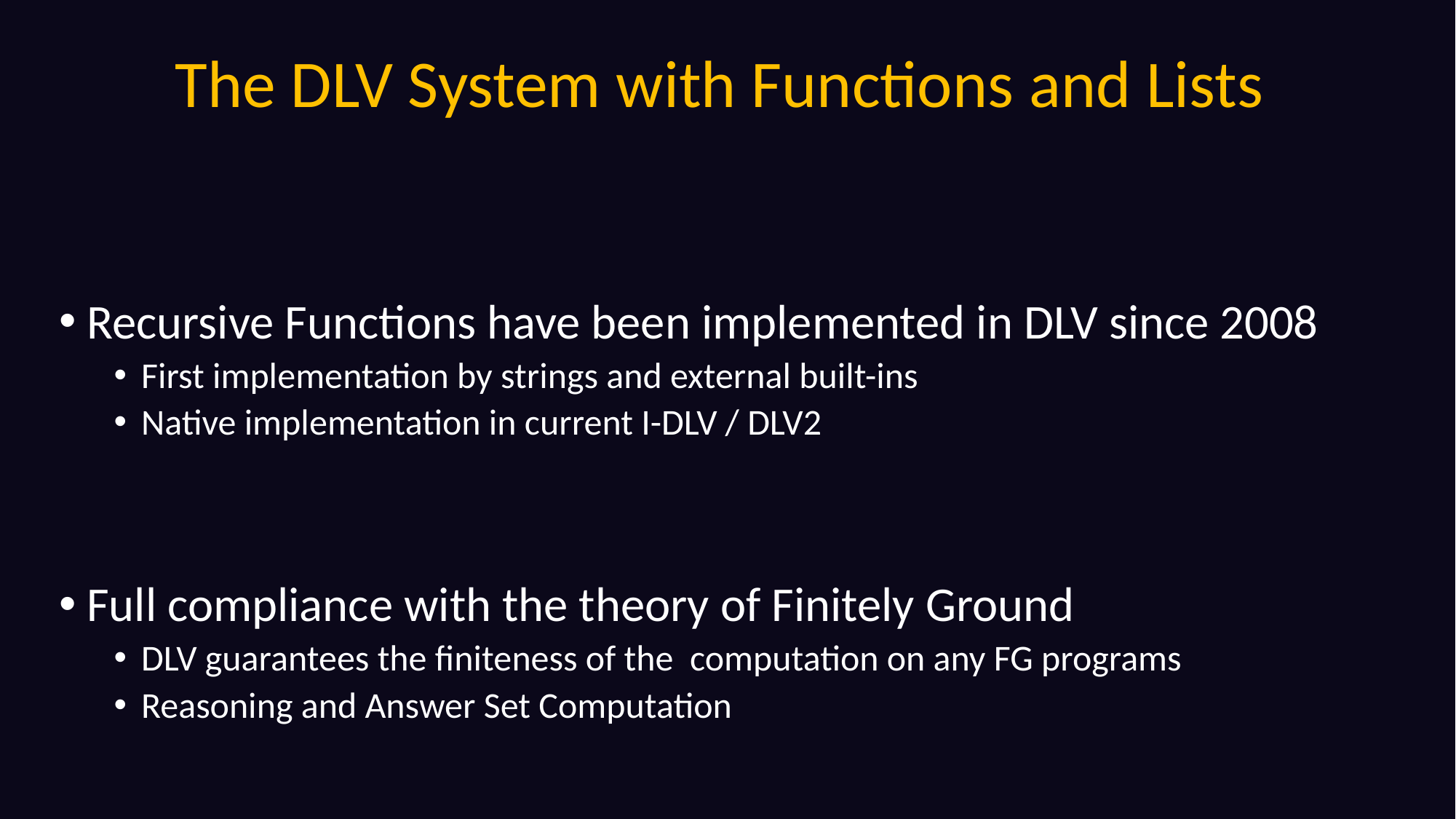

# The DLV System with Functions and Lists

Recursive Functions have been implemented in DLV since 2008
First implementation by strings and external built-ins
Native implementation in current I-DLV / DLV2

Full compliance with the theory of Finitely Ground
DLV guarantees the finiteness of the  computation on any FG programs
Reasoning and Answer Set Computation